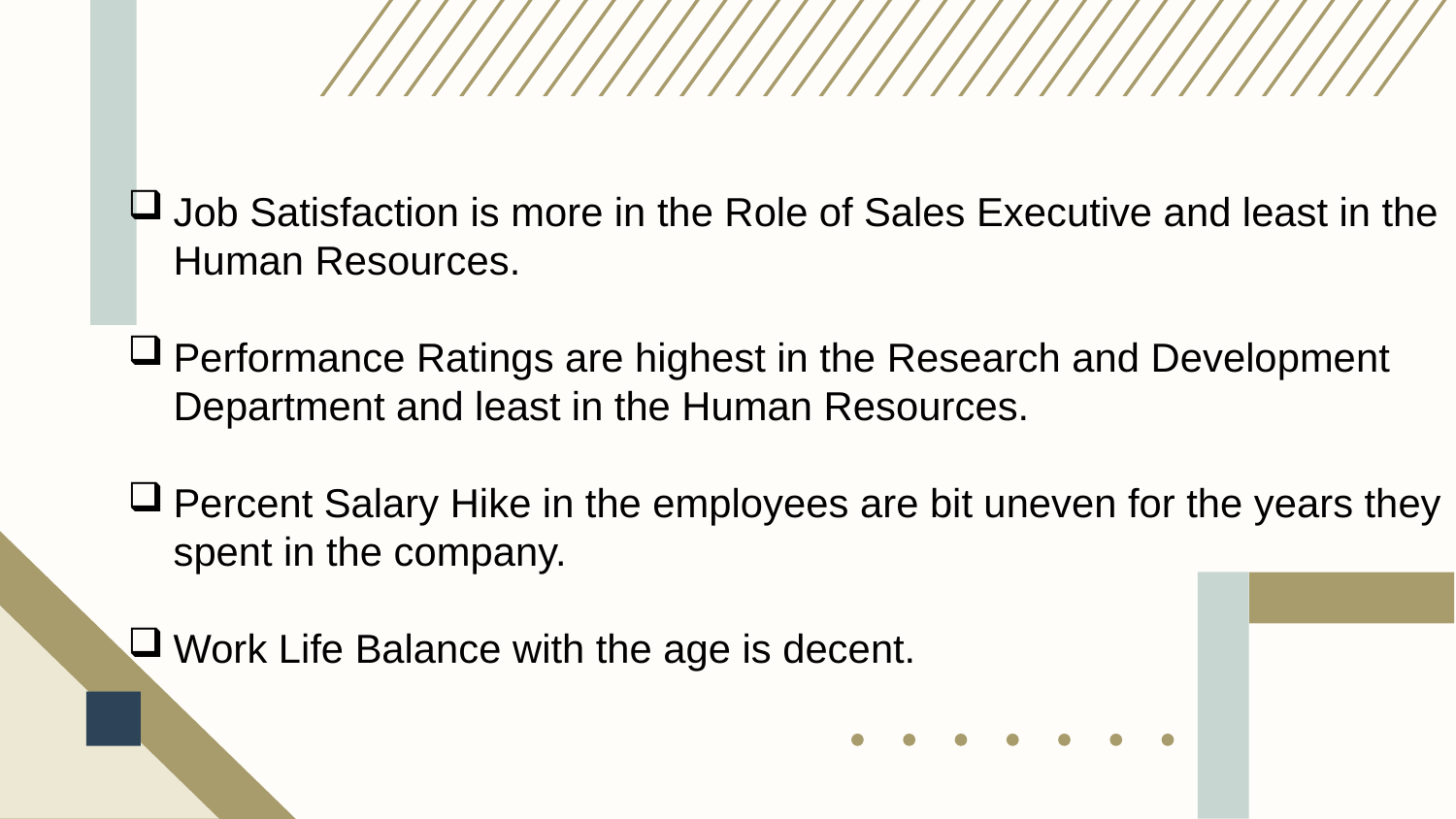

Job Satisfaction is more in the Role of Sales Executive and least in the Human Resources.

Performance Ratings are highest in the Research and Development Department and least in the Human Resources.

Percent Salary Hike in the employees are bit uneven for the years they spent in the company.

Work Life Balance with the age is decent.